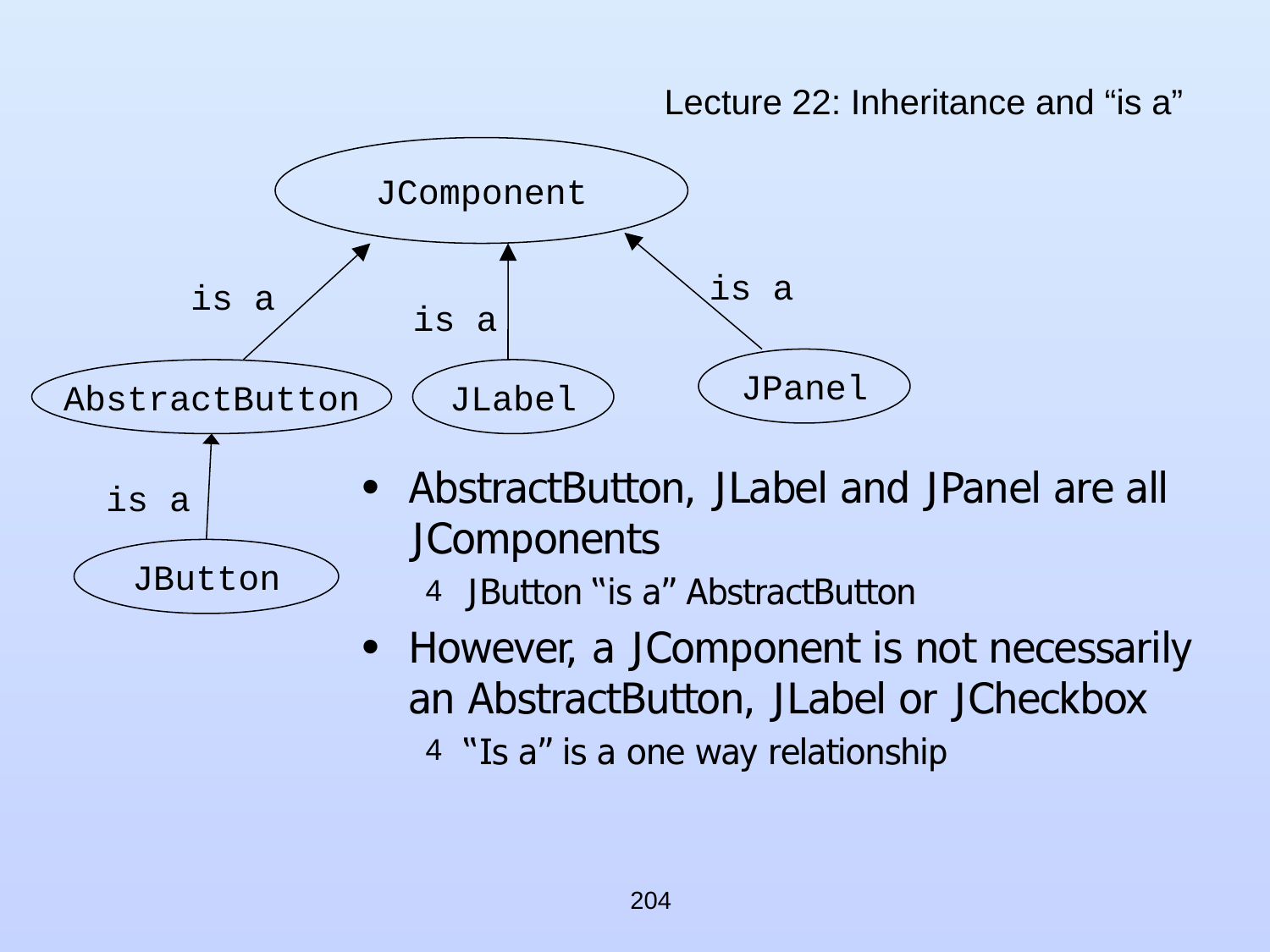

# Lecture 22: Inheritance and “is a”
JComponent

is a
is a
is a
JPanel
AbstractButton
JLabel
AbstractButton, JLabel and JPanel are all JComponents
JButton “is a” AbstractButton
However, a JComponent is not necessarily an AbstractButton, JLabel or JCheckbox
“Is a” is a one way relationship
is a
JButton
204